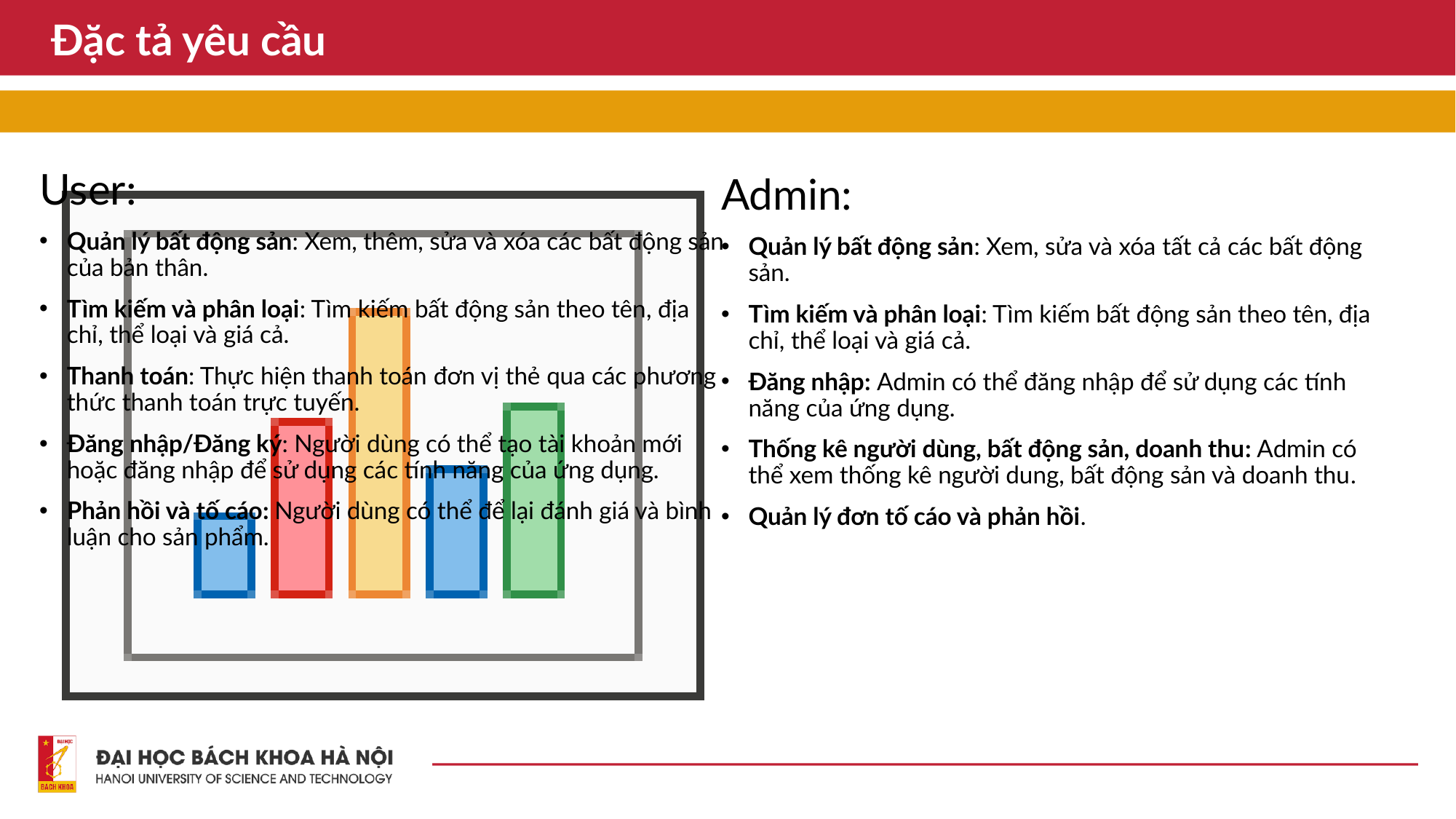

# Đặc tả yêu cầu
User:
Quản lý bất động sản: Xem, thêm, sửa và xóa các bất động sản của bản thân.
Tìm kiếm và phân loại: Tìm kiếm bất động sản theo tên, địa chỉ, thể loại và giá cả.
Thanh toán: Thực hiện thanh toán đơn vị thẻ qua các phương thức thanh toán trực tuyến.
Đăng nhập/Đăng ký: Người dùng có thể tạo tài khoản mới hoặc đăng nhập để sử dụng các tính năng của ứng dụng.
Phản hồi và tố cáo: Người dùng có thể để lại đánh giá và bình luận cho sản phẩm.

Admin:
Quản lý bất động sản: Xem, sửa và xóa tất cả các bất động sản.
Tìm kiếm và phân loại: Tìm kiếm bất động sản theo tên, địa chỉ, thể loại và giá cả.
Đăng nhập: Admin có thể đăng nhập để sử dụng các tính năng của ứng dụng.
Thống kê người dùng, bất động sản, doanh thu: Admin có thể xem thống kê người dung, bất động sản và doanh thu.
Quản lý đơn tố cáo và phản hồi.